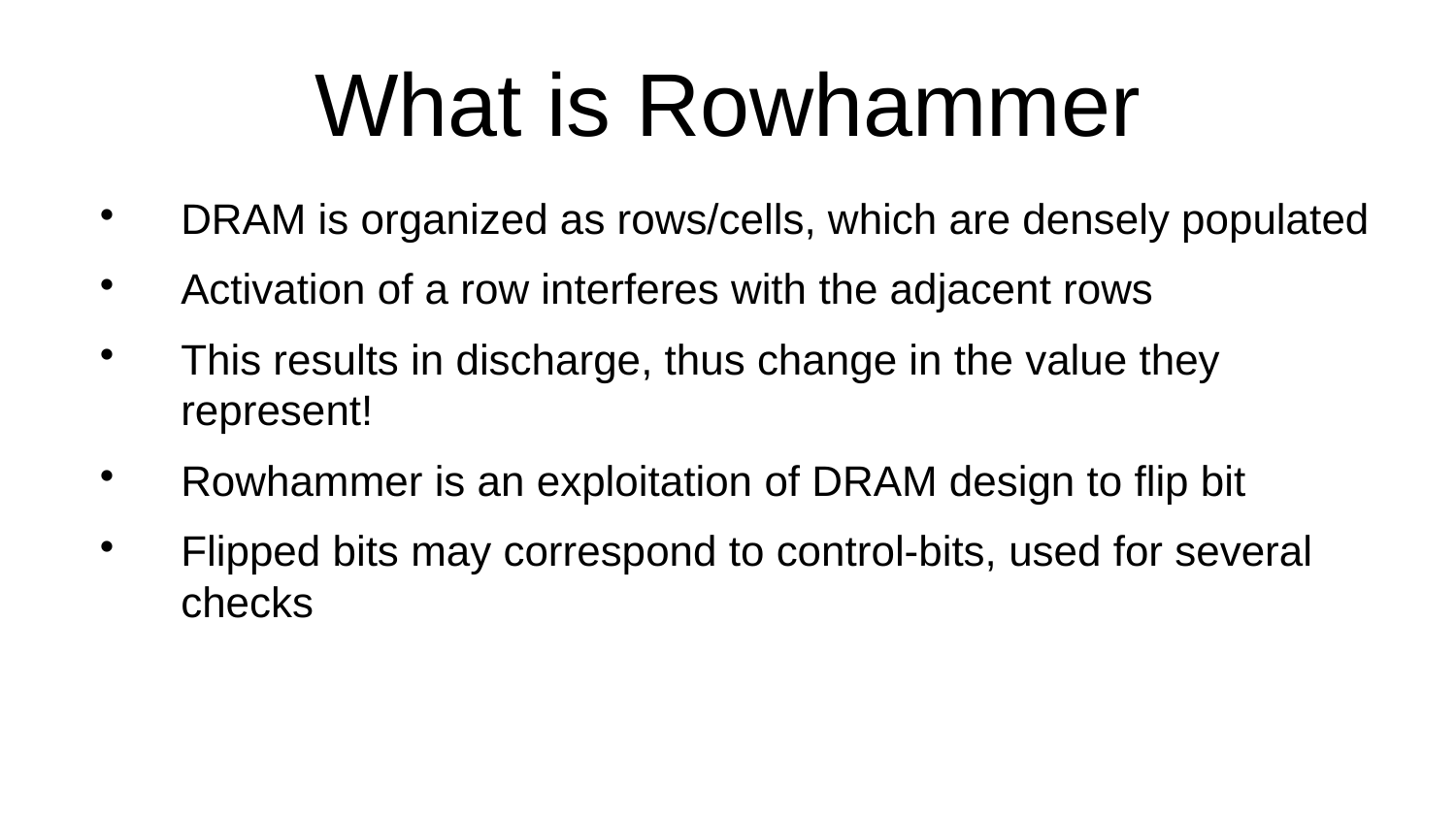

What is Rowhammer
DRAM is organized as rows/cells, which are densely populated
Activation of a row interferes with the adjacent rows
This results in discharge, thus change in the value they represent!
Rowhammer is an exploitation of DRAM design to flip bit
Flipped bits may correspond to control-bits, used for several checks